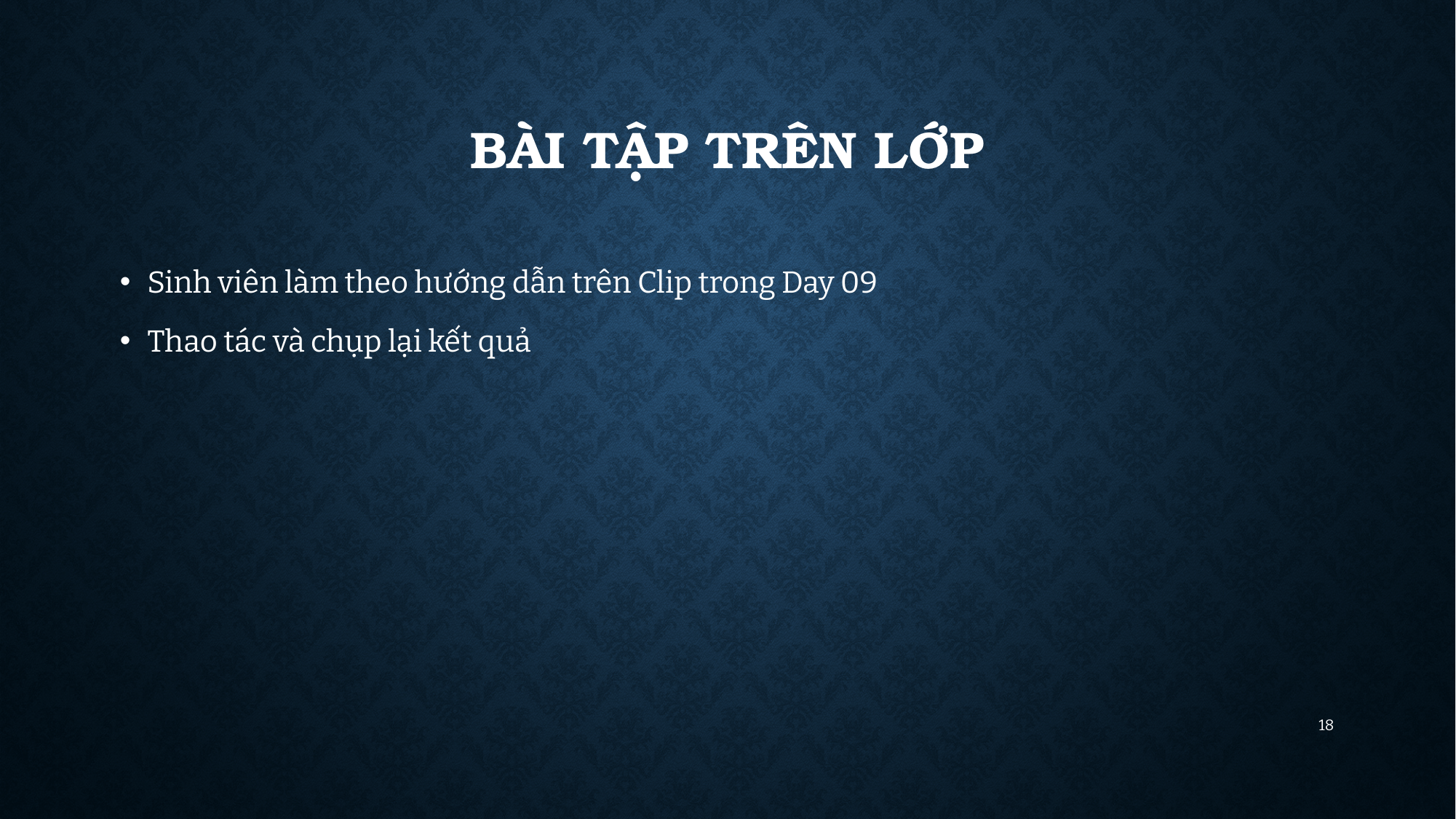

# Bài tập trên lớp
Sinh viên làm theo hướng dẫn trên Clip trong Day 09
Thao tác và chụp lại kết quả
18